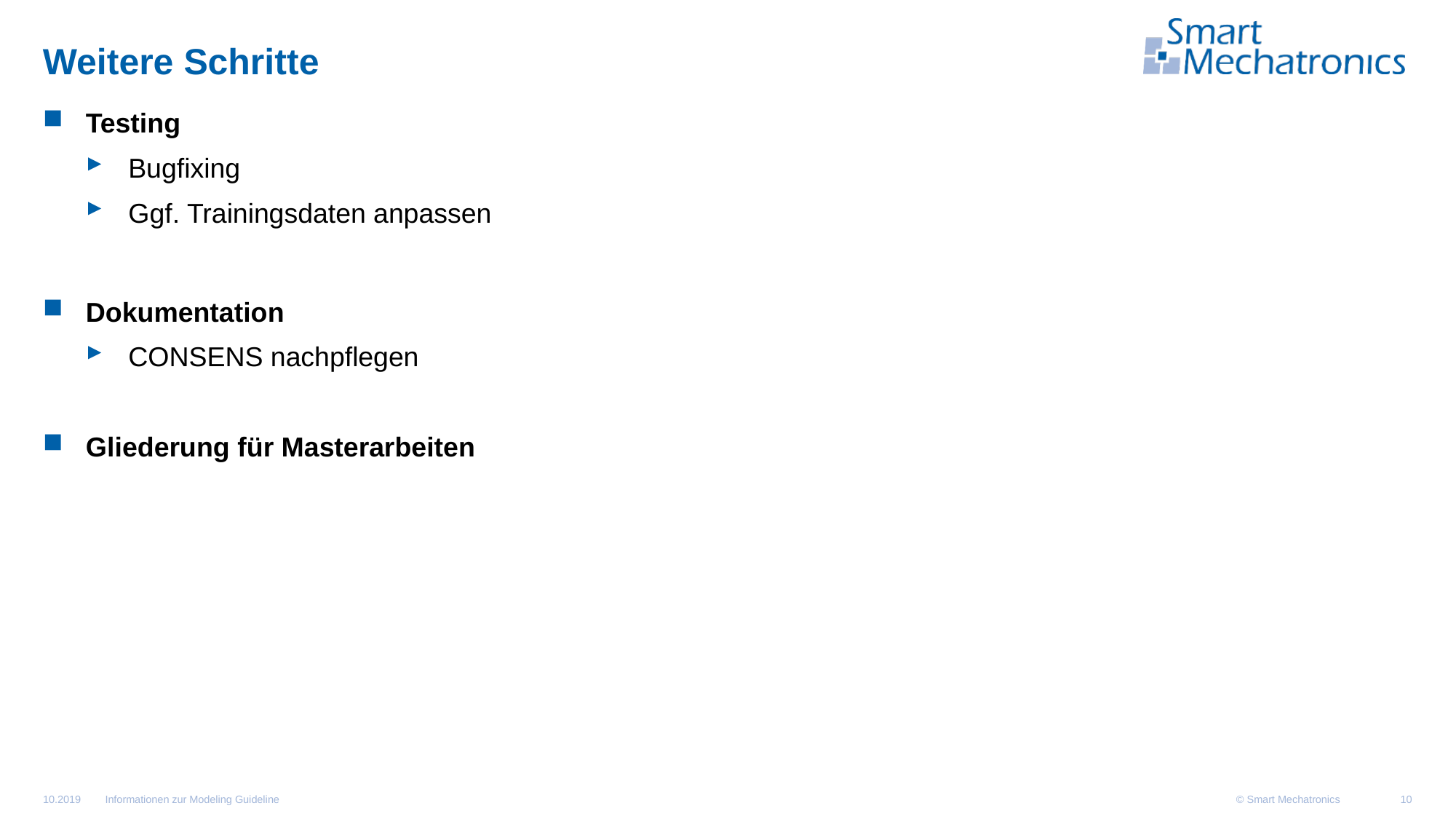

# Weitere Schritte
Testing
Bugfixing
Ggf. Trainingsdaten anpassen

Dokumentation
CONSENS nachpflegen

Gliederung für Masterarbeiten

Informationen zur Modeling Guideline
10.2019
10